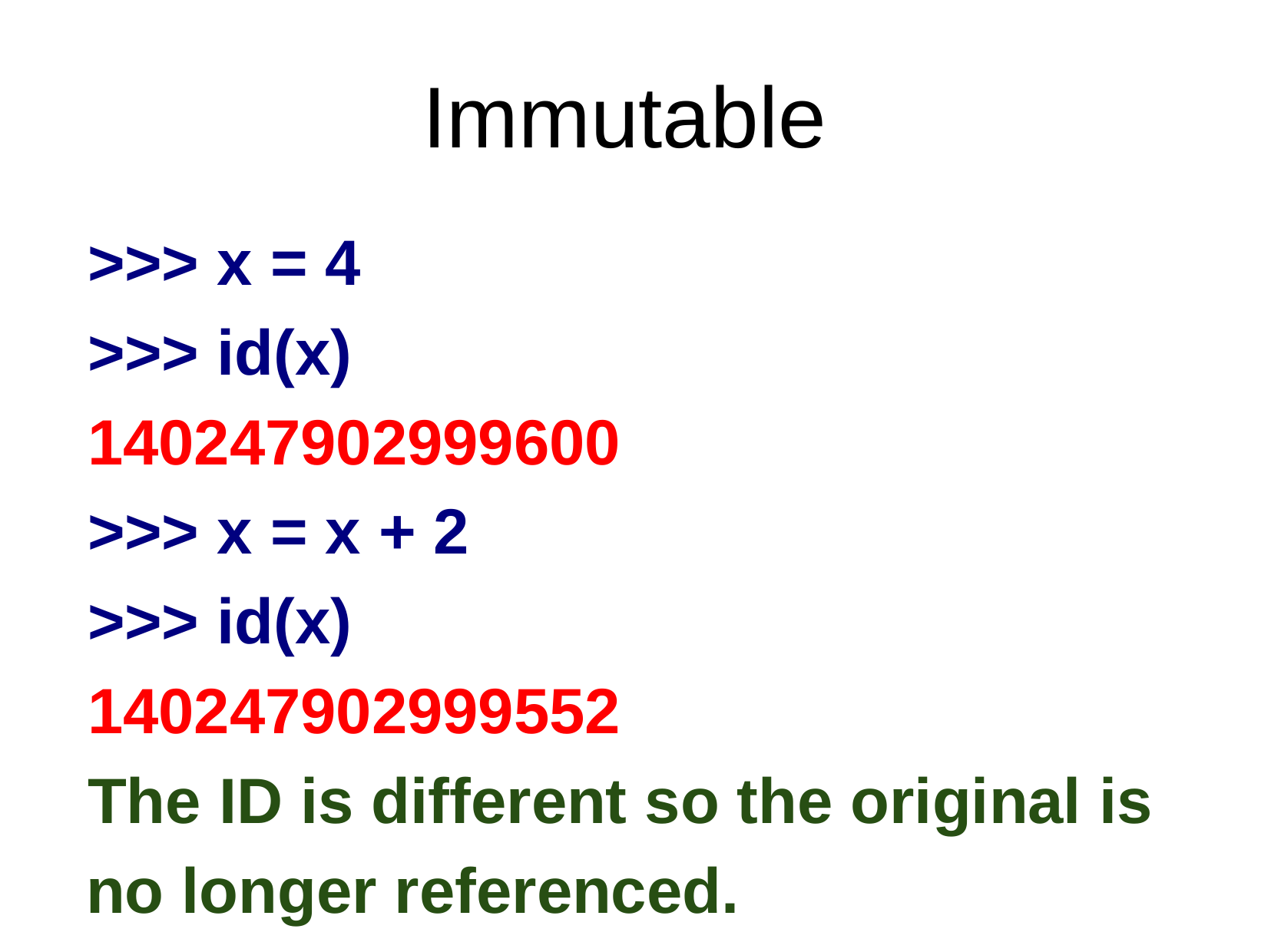

# Immutable
>>> x = 4
>>> id(x)
140247902999600
>>> x = x + 2
>>> id(x)
140247902999552
The ID is different so the original is no longer referenced.